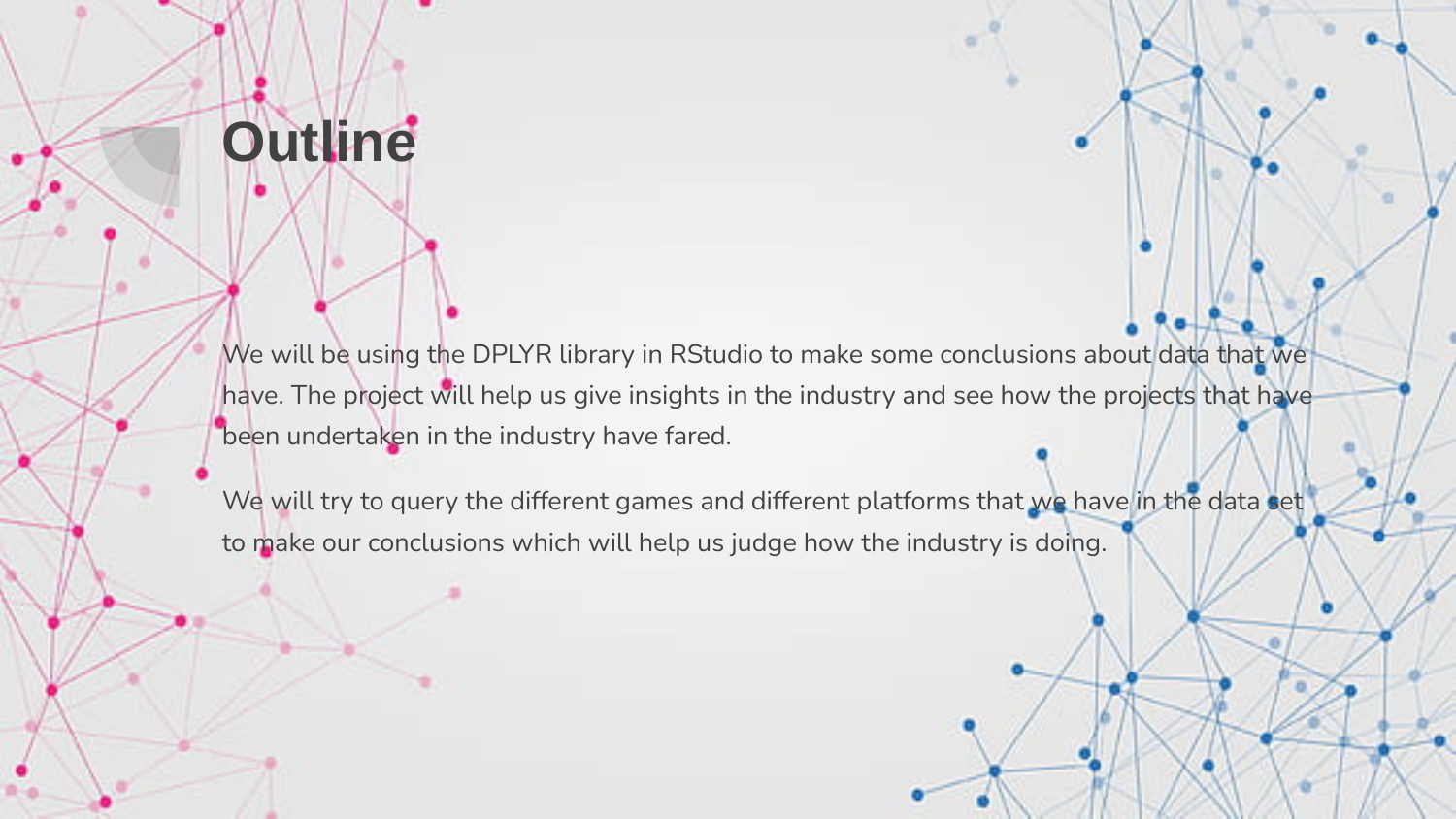

# Outline
We will be using the DPLYR library in RStudio to make some conclusions about data that we have. The project will help us give insights in the industry and see how the projects that have been undertaken in the industry have fared.
We will try to query the different games and different platforms that we have in the data set to make our conclusions which will help us judge how the industry is doing.